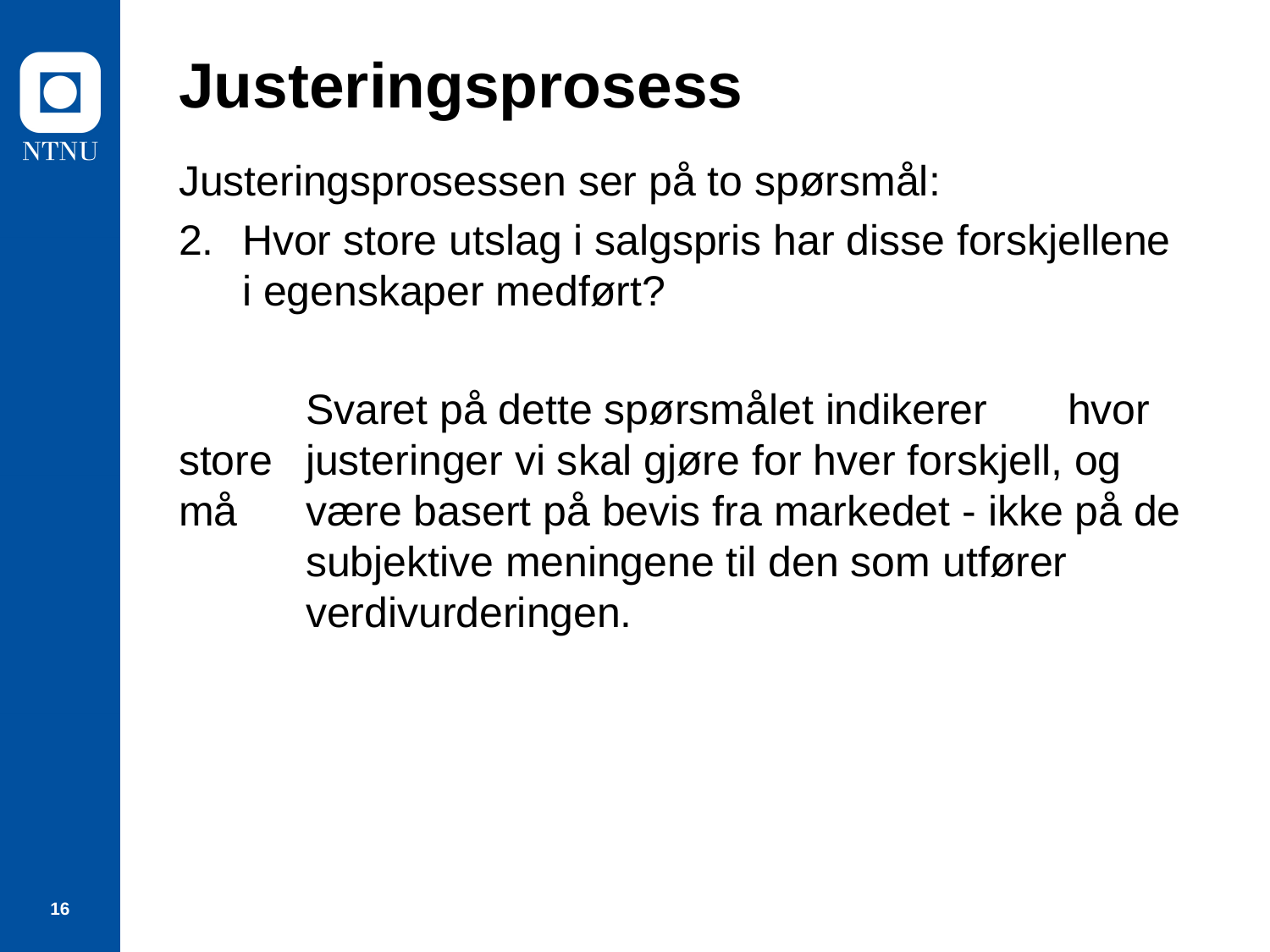

# Justeringsprosess
Justeringsprosessen ser på to spørsmål:
Hvor store utslag i salgspris har disse forskjellene i egenskaper medført?

	Svaret på dette spørsmålet indikerer 	hvor store 	justeringer vi skal gjøre for hver forskjell, og må 	være basert på bevis fra markedet - ikke på de 	subjektive meningene til den som utfører 	verdivurderingen.